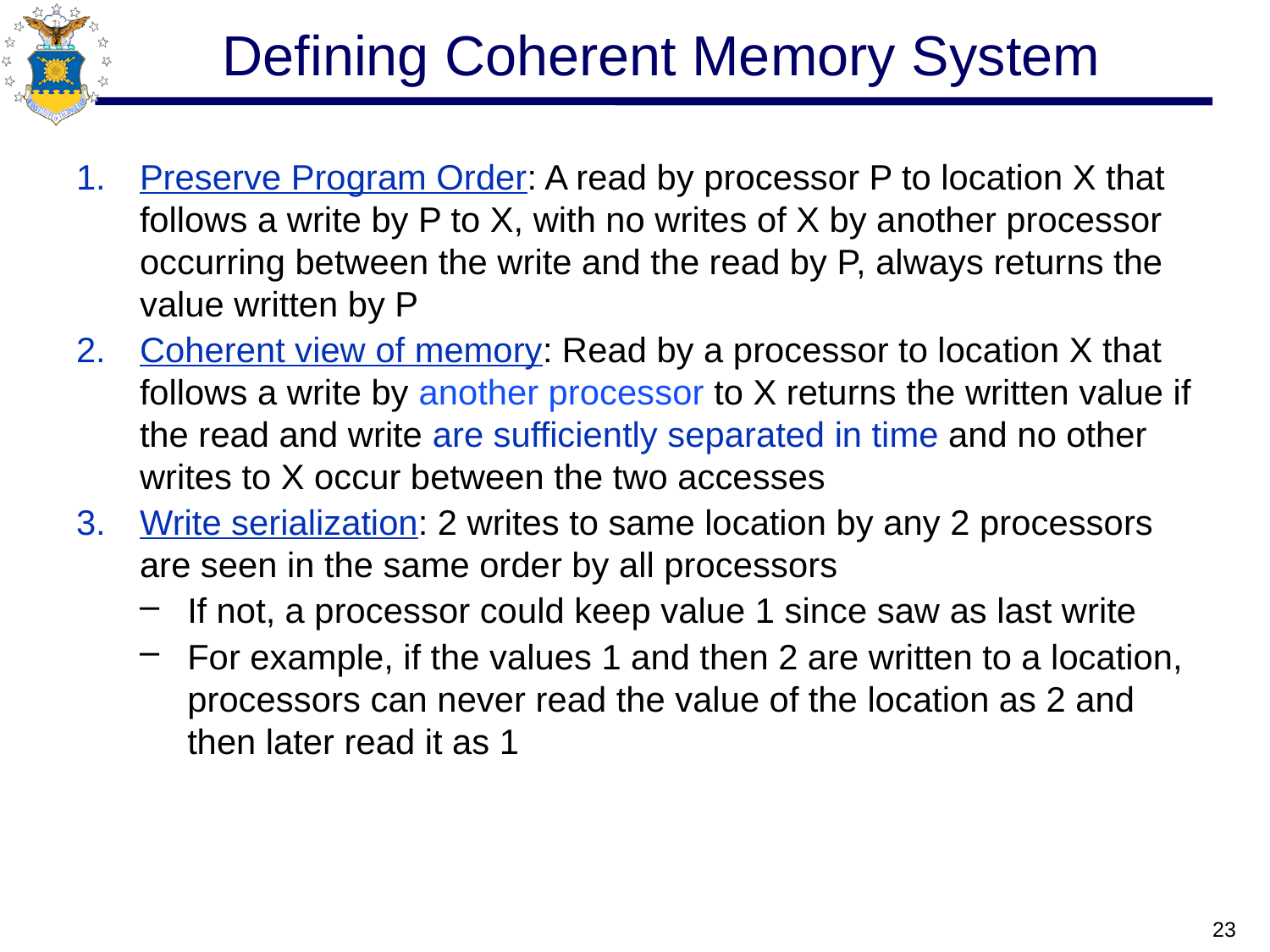

# Defining Coherent Memory System
Preserve Program Order: A read by processor P to location X that follows a write by P to X, with no writes of X by another processor occurring between the write and the read by P, always returns the value written by P
Coherent view of memory: Read by a processor to location X that follows a write by another processor to X returns the written value if the read and write are sufficiently separated in time and no other writes to X occur between the two accesses
Write serialization: 2 writes to same location by any 2 processors are seen in the same order by all processors
If not, a processor could keep value 1 since saw as last write
For example, if the values 1 and then 2 are written to a location, processors can never read the value of the location as 2 and then later read it as 1
23